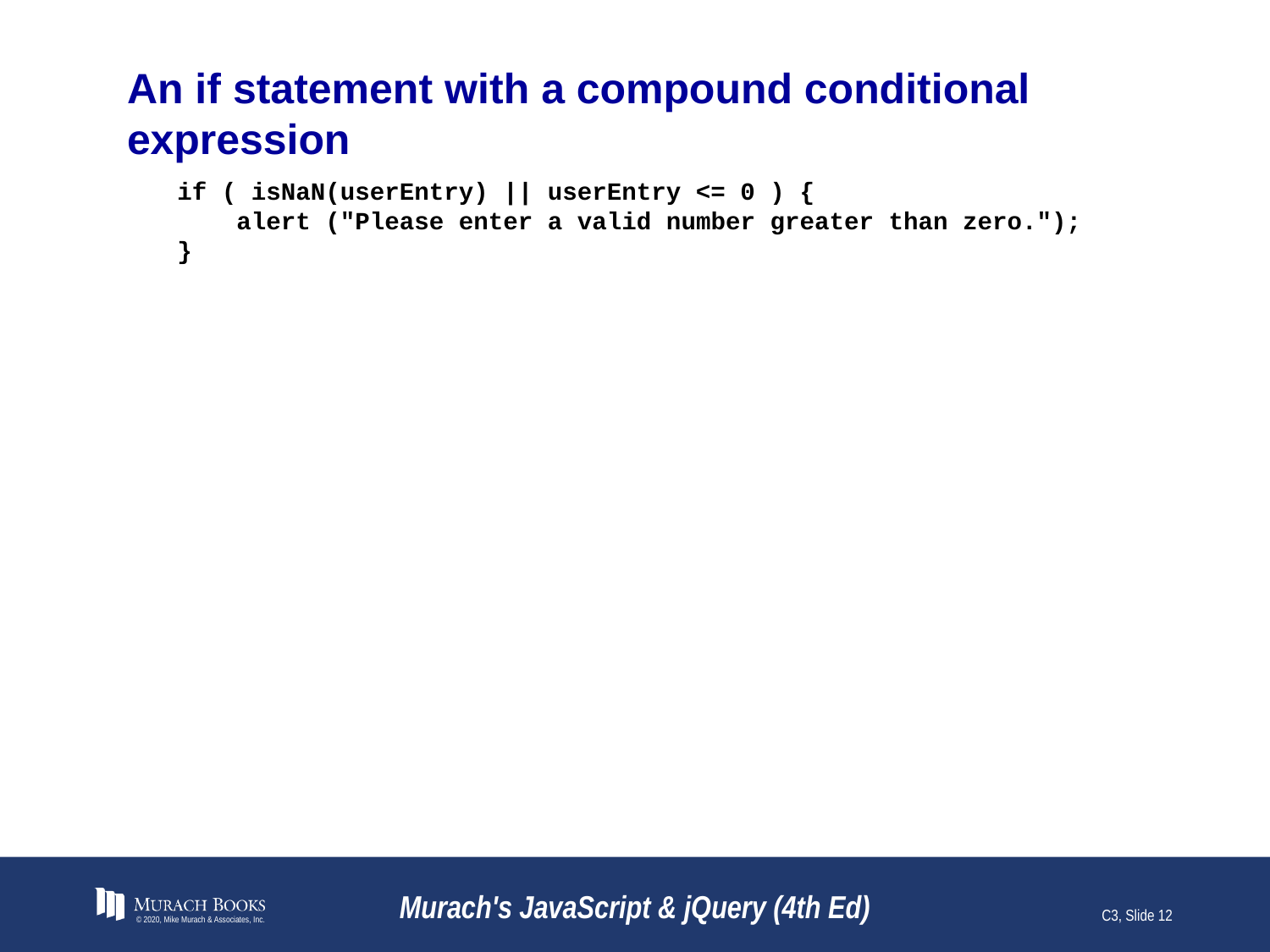

# An if statement with a compound conditional expression
if ( isNaN(userEntry) || userEntry <= 0 ) {
    alert ("Please enter a valid number greater than zero.");
}

© 2020, Mike Murach & Associates, Inc.
Murach's JavaScript & jQuery (4th Ed)

C3, Slide 12